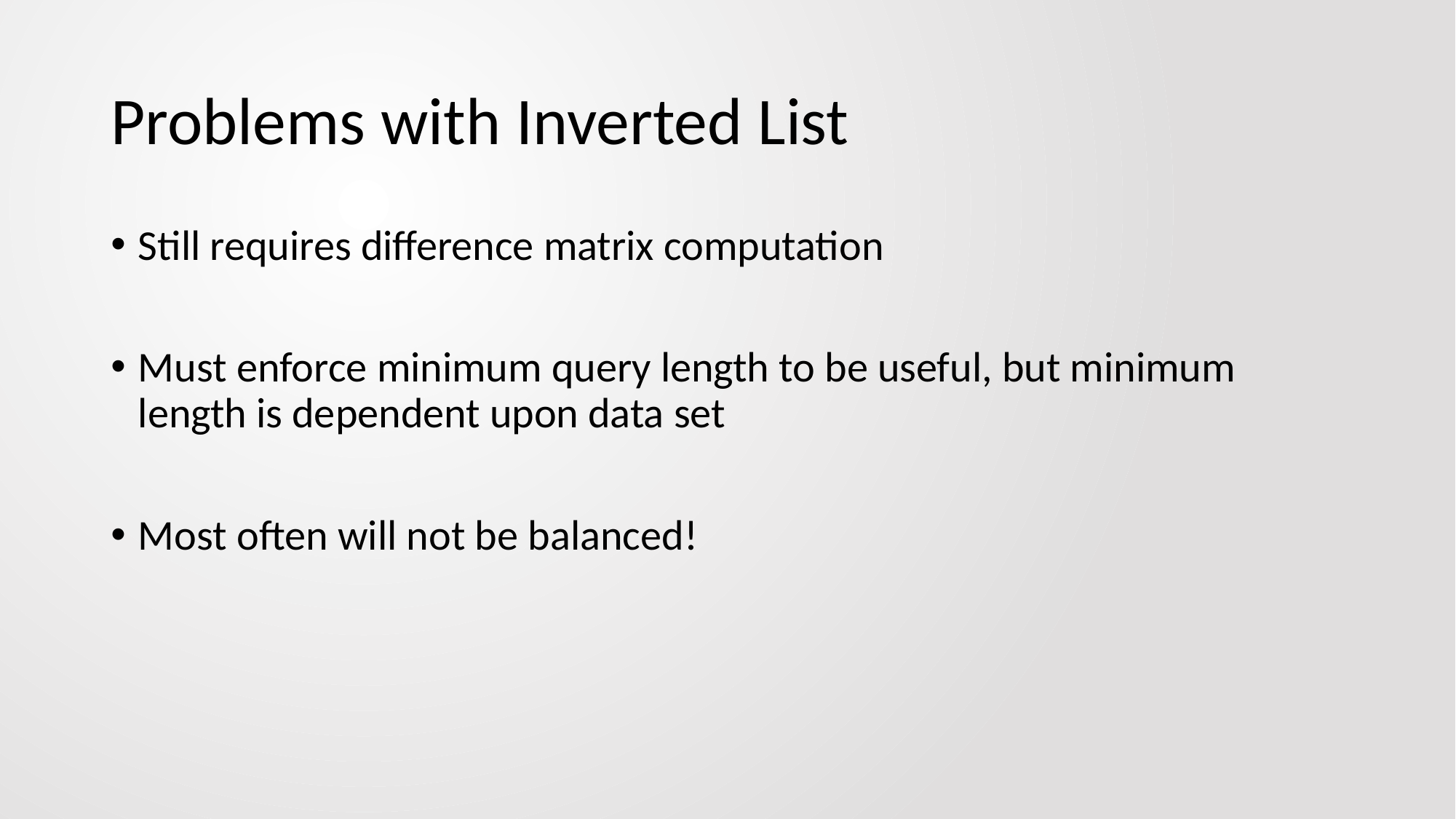

# Problems with Inverted List
Still requires difference matrix computation

Must enforce minimum query length to be useful, but minimum length is dependent upon data set

Most often will not be balanced!